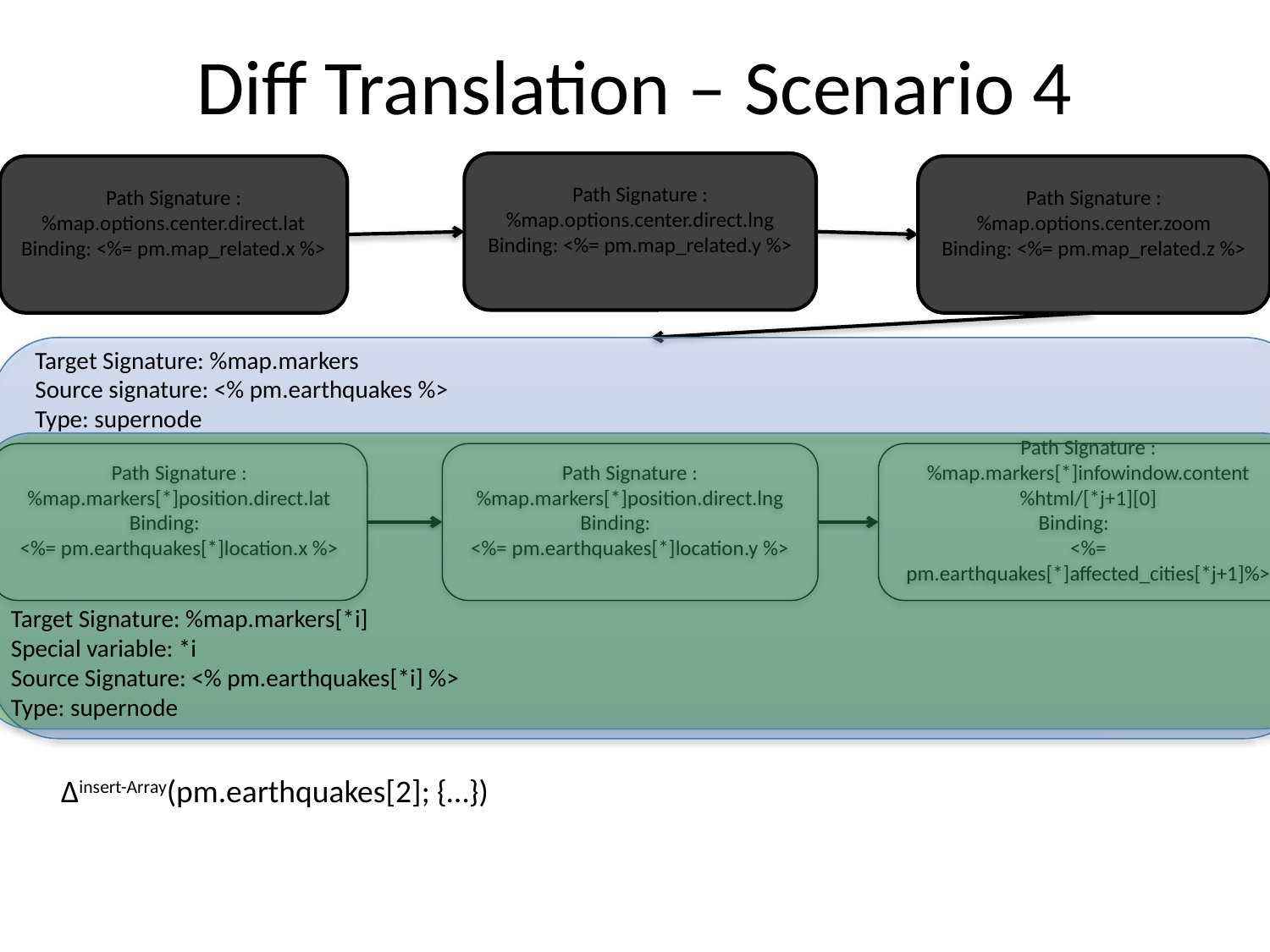

Diff Translation – Scenario 4
Path Signature : %map.options.center.direct.lng
Binding: <%= pm.map_related.y %>

Path Signature : %map.options.center.direct.lat
Binding: <%= pm.map_related.x %>

Path Signature : %map.options.center.zoom
Binding: <%= pm.map_related.z %>

Target Signature: %map.markers
Source signature: <% pm.earthquakes %>
Type: supernode

Path Signature : %map.markers[*]position.direct.lat
Binding:
<%= pm.earthquakes[*]location.x %>

Path Signature : %map.markers[*]position.direct.lng
Binding:
<%= pm.earthquakes[*]location.y %>

Path Signature : %map.markers[*]infowindow.content%html/[*j+1][0]
Binding:
<%= pm.earthquakes[*]affected_cities[*j+1]%>

Target Signature: %map.markers[*i]
Special variable: *i
Source Signature: <% pm.earthquakes[*i] %>
Type: supernode
Δinsert-Array(pm.earthquakes[2]; {…})